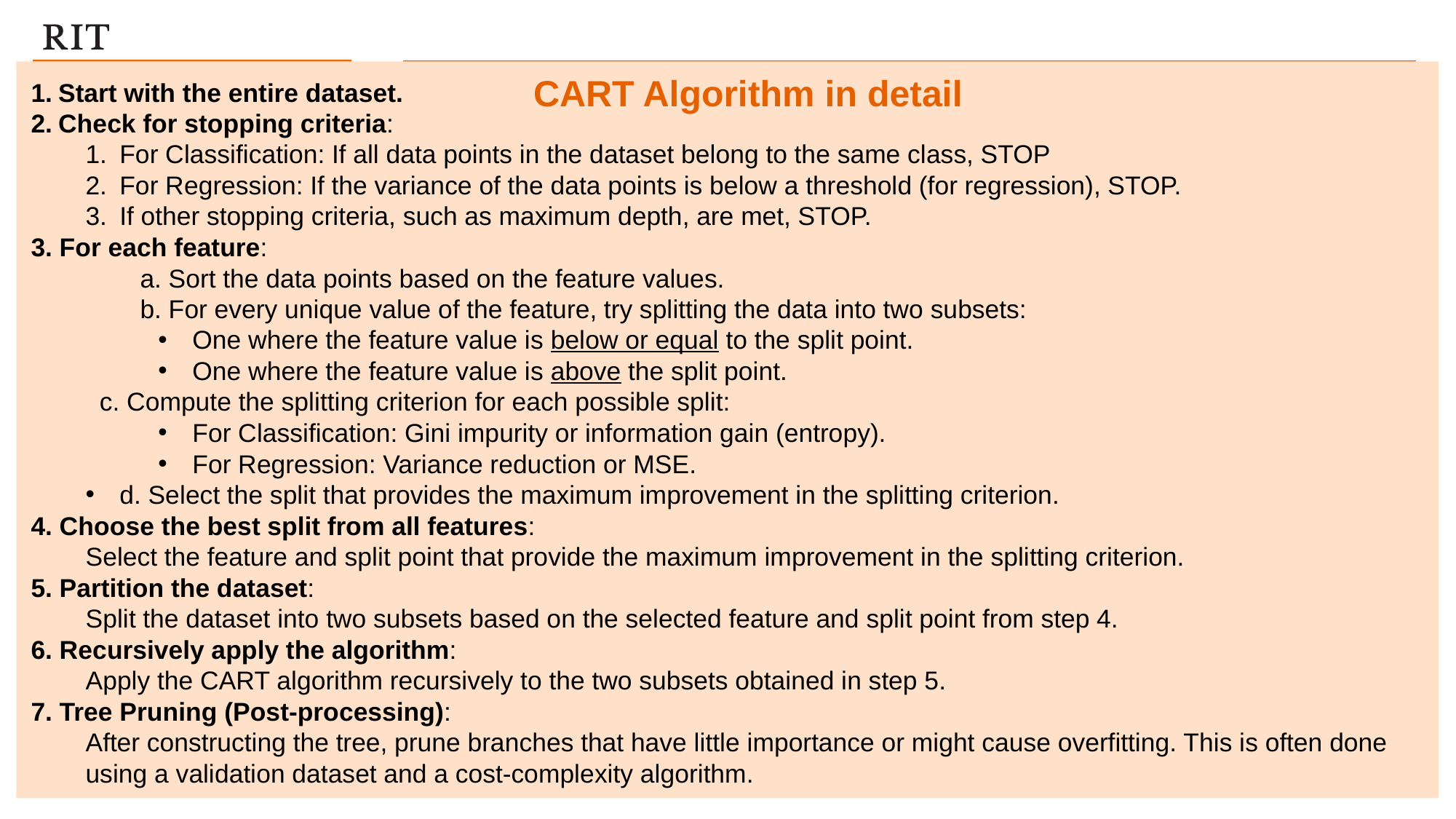

Start with the entire dataset.
Check for stopping criteria:
For Classification: If all data points in the dataset belong to the same class, STOP
For Regression: If the variance of the data points is below a threshold (for regression), STOP.
If other stopping criteria, such as maximum depth, are met, STOP.
 For each feature:
	a. Sort the data points based on the feature values.
	b. For every unique value of the feature, try splitting the data into two subsets:
One where the feature value is below or equal to the split point.
One where the feature value is above the split point.
  c. Compute the splitting criterion for each possible split:
For Classification: Gini impurity or information gain (entropy).
For Regression: Variance reduction or MSE.
d. Select the split that provides the maximum improvement in the splitting criterion.
4. Choose the best split from all features:
Select the feature and split point that provide the maximum improvement in the splitting criterion.
5. Partition the dataset:
Split the dataset into two subsets based on the selected feature and split point from step 4.
6. Recursively apply the algorithm:
Apply the CART algorithm recursively to the two subsets obtained in step 5.
7. Tree Pruning (Post-processing):
After constructing the tree, prune branches that have little importance or might cause overfitting. This is often done using a validation dataset and a cost-complexity algorithm.

CART Algorithm in detail